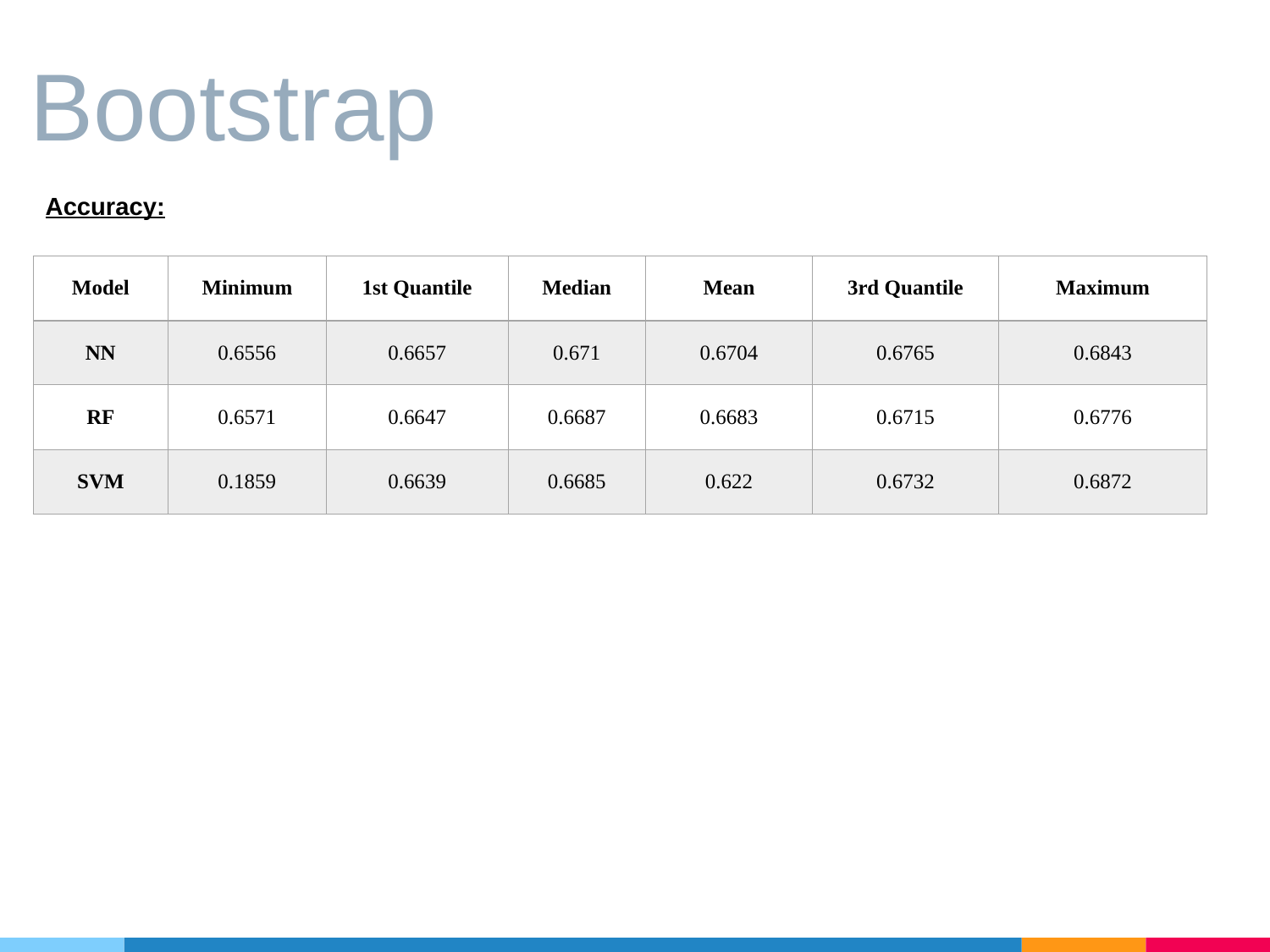

# Bootstrap
Accuracy:

| Model | Minimum | 1st Quantile | Median | Mean | 3rd Quantile | Maximum |
| --- | --- | --- | --- | --- | --- | --- |
| NN | 0.6556 | 0.6657 | 0.671 | 0.6704 | 0.6765 | 0.6843 |
| RF | 0.6571 | 0.6647 | 0.6687 | 0.6683 | 0.6715 | 0.6776 |
| SVM | 0.1859 | 0.6639 | 0.6685 | 0.622 | 0.6732 | 0.6872 |